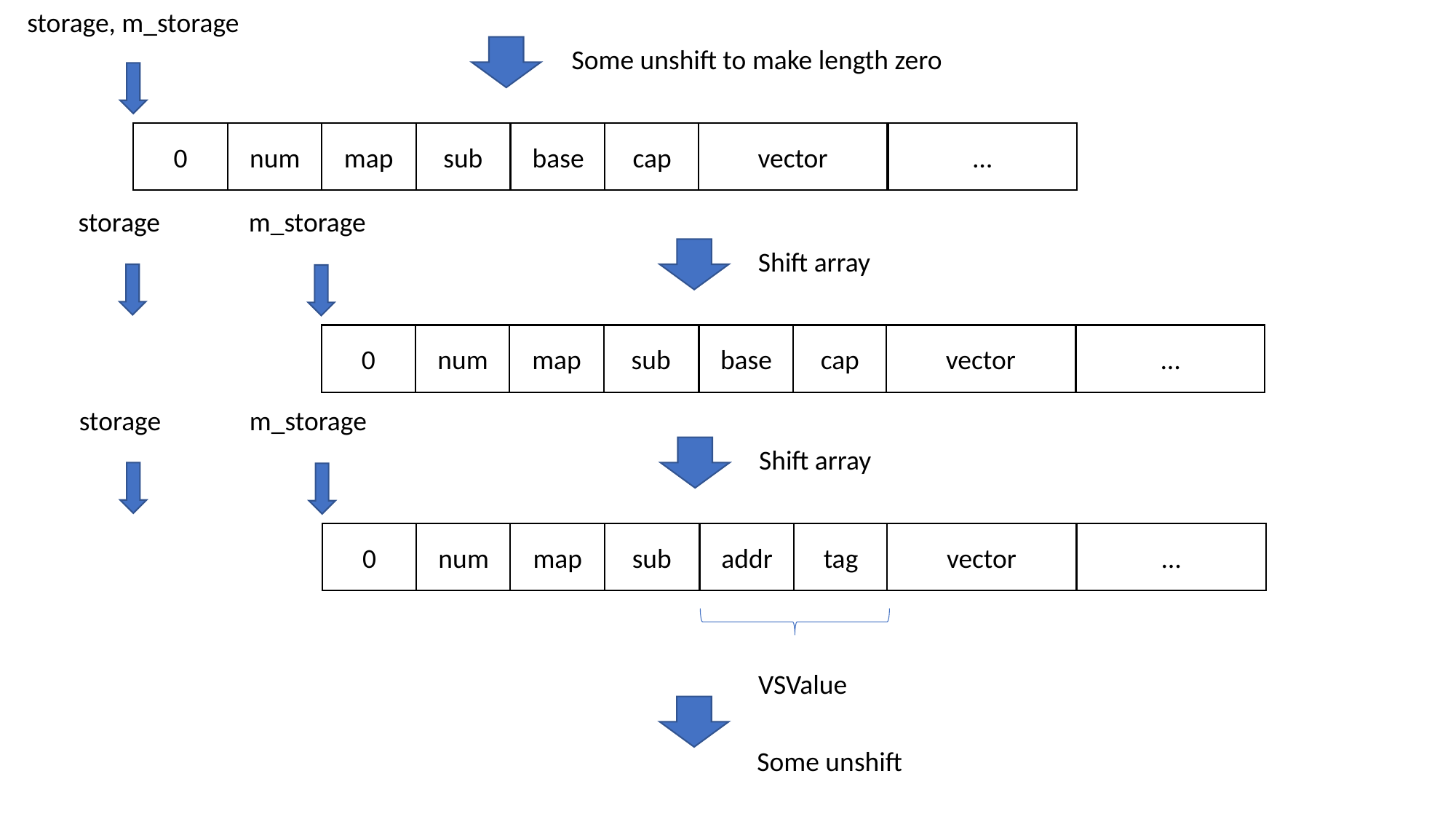

storage, m_storage

Some unshift to make length zero

vector
…
cap
map
sub
base
0
num
storage
m_storage

Shift array

vector
…
cap
map
sub
base
0
num
storage
m_storage

Shift array

vector
…
tag
map
sub
addr
0
num

VSValue

Some unshift